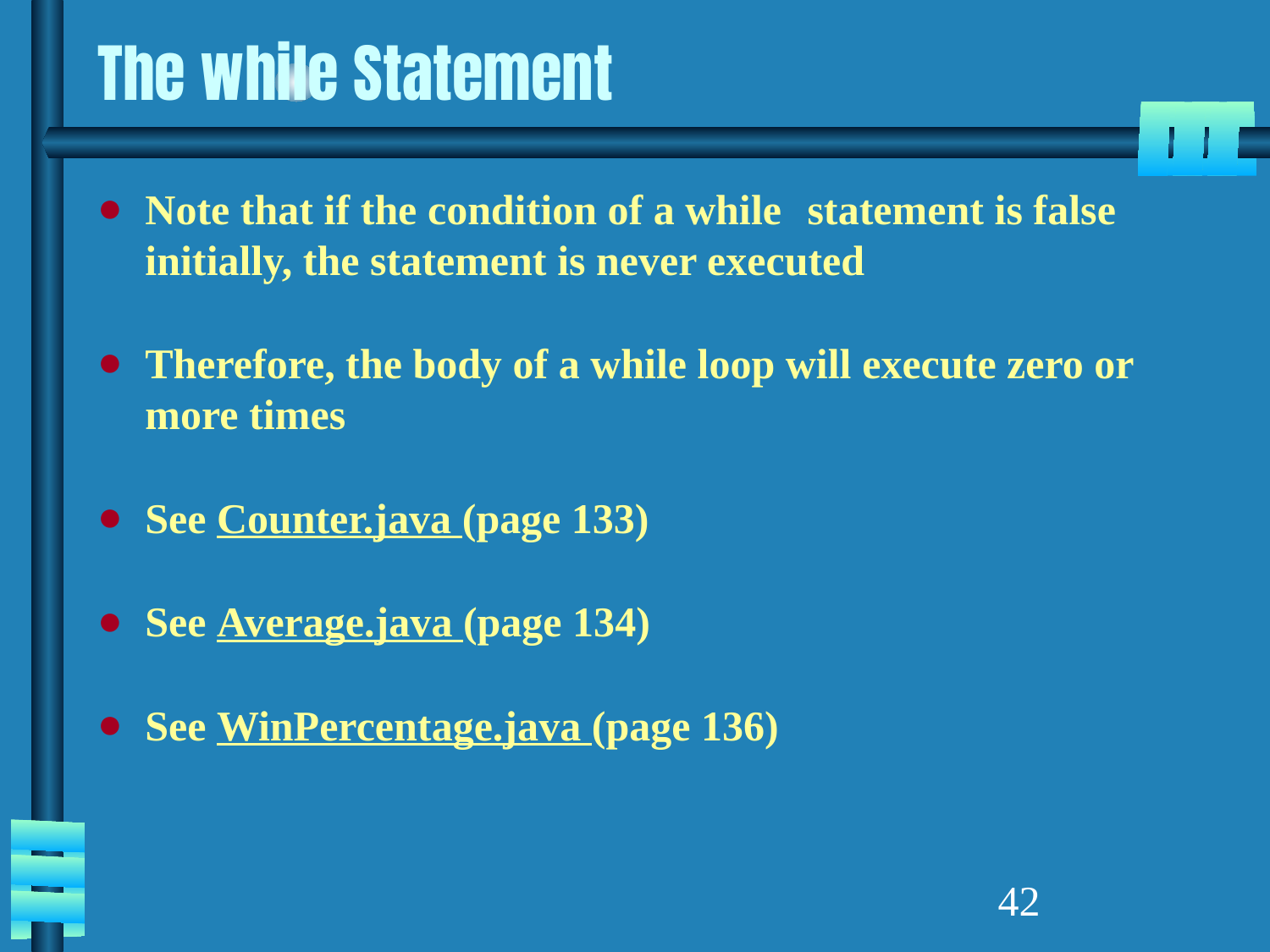

# The while Statement
Note that if the condition of a while statement is false initially, the statement is never executed

Therefore, the body of a while loop will execute zero or more times

See Counter.java (page 133)

See Average.java (page 134)

See WinPercentage.java (page 136)
42